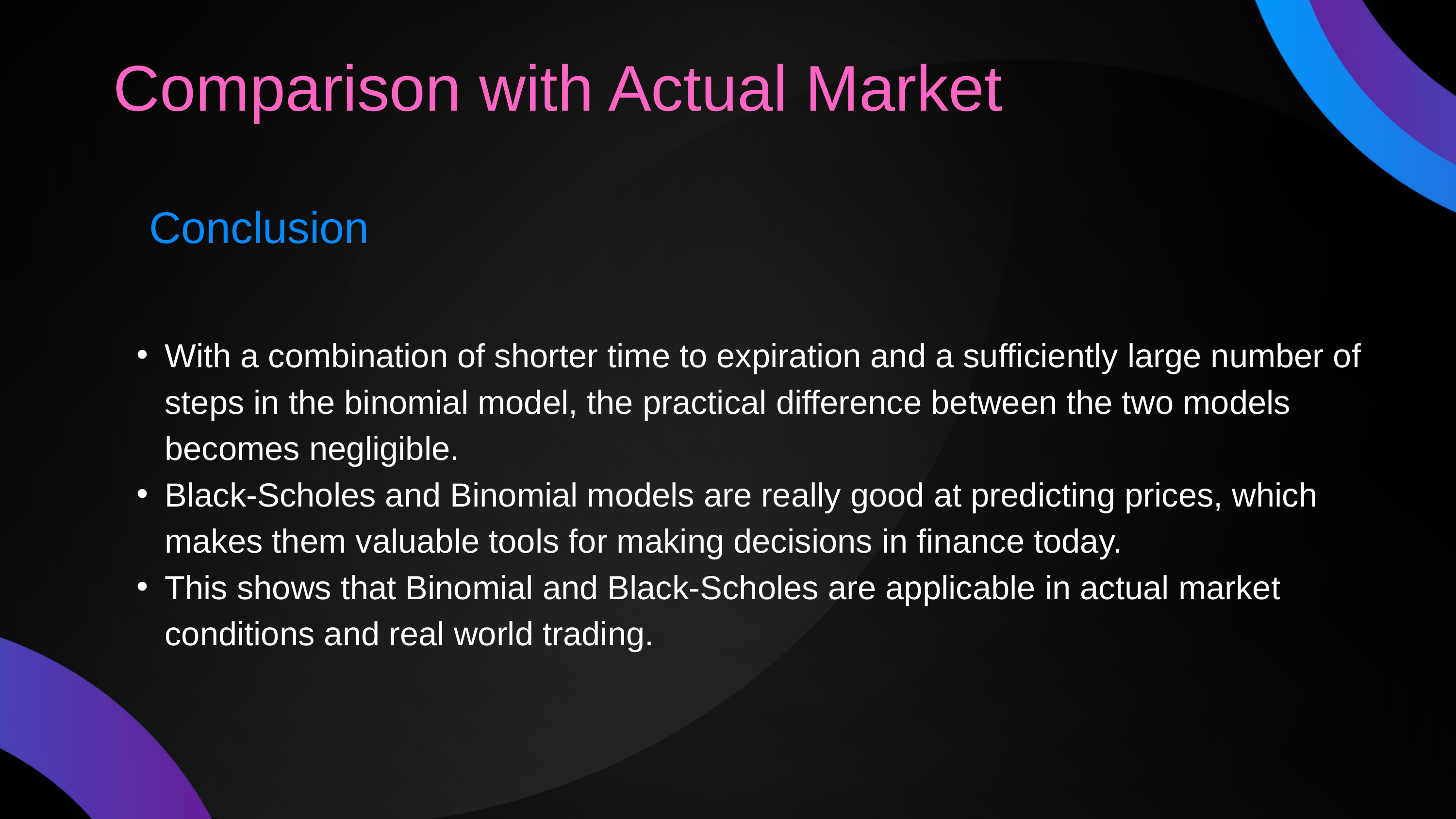

Comparison with Actual Market
Conclusion
With a combination of shorter time to expiration and a sufficiently large number of steps in the binomial model, the practical difference between the two models becomes negligible.
Black-Scholes and Binomial models are really good at predicting prices, which makes them valuable tools for making decisions in finance today.
This shows that Binomial and Black-Scholes are applicable in actual market conditions and real world trading.